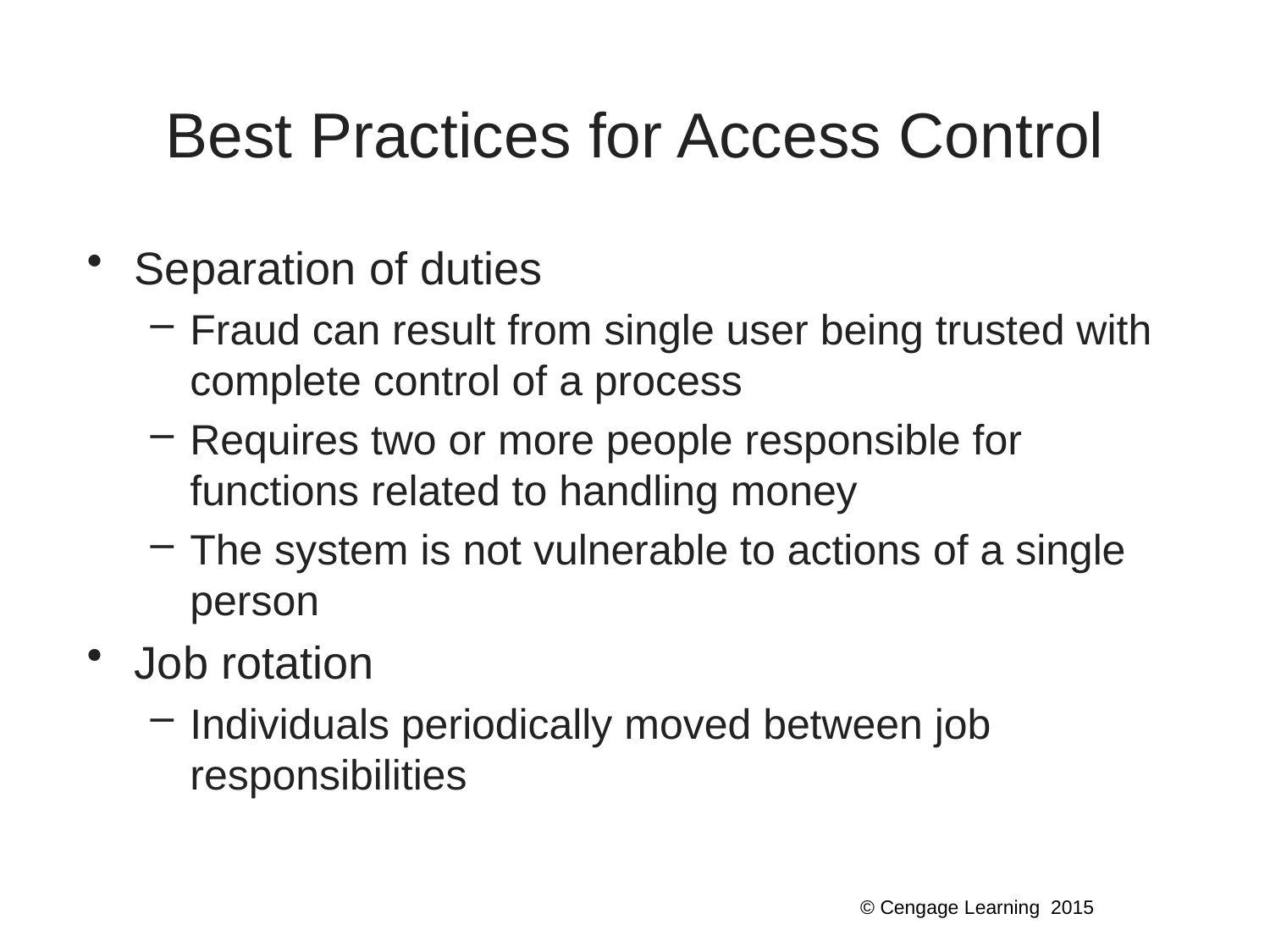

# Best Practices for Access Control
Separation of duties
Fraud can result from single user being trusted with complete control of a process
Requires two or more people responsible for functions related to handling money
The system is not vulnerable to actions of a single person
Job rotation
Individuals periodically moved between job responsibilities